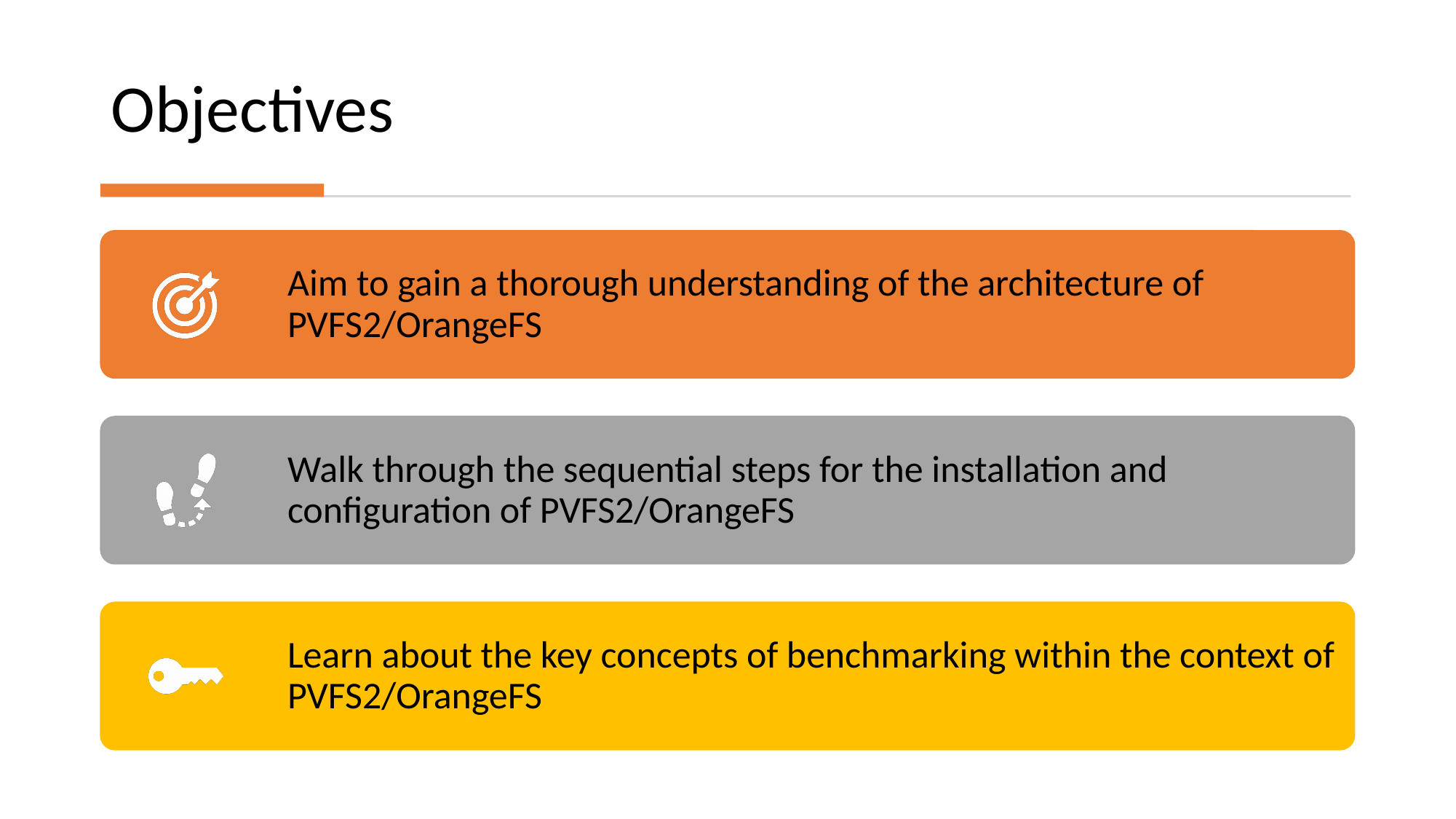

# Objectives

Aim to gain a thorough understanding of the architecture of PVFS2/OrangeFS
Walk through the sequential steps for the installation and configuration of PVFS2/OrangeFS
Learn about the key concepts of benchmarking within the context of PVFS2/OrangeFS